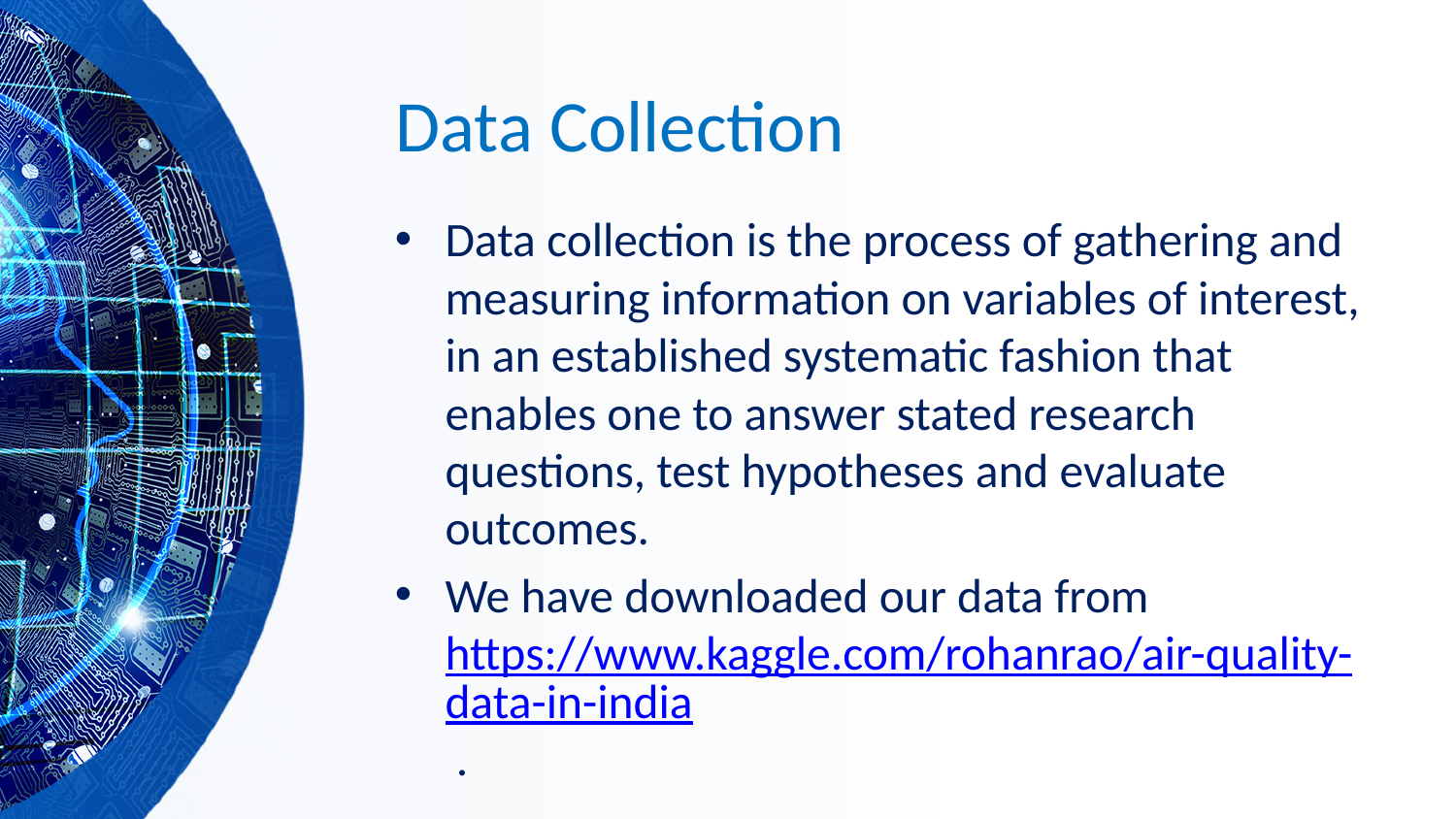

# Data Collection
Data collection is the process of gathering and measuring information on variables of interest, in an established systematic fashion that enables one to answer stated research questions, test hypotheses and evaluate outcomes.
We have downloaded our data from https://www.kaggle.com/rohanrao/air-quality-data-in-india .